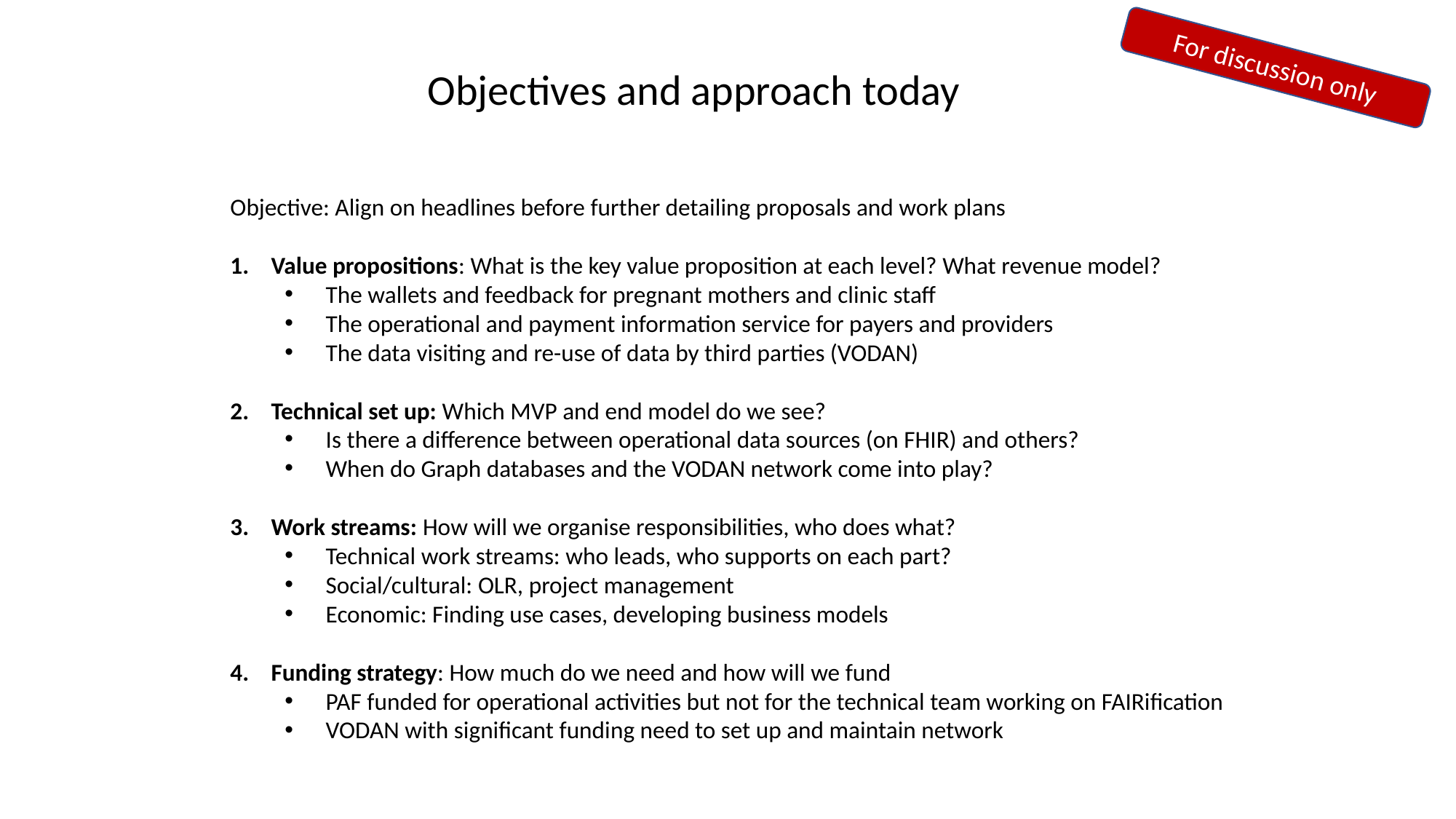

For discussion only
Objectives and approach today
Objective: Align on headlines before further detailing proposals and work plans

Value propositions: What is the key value proposition at each level? What revenue model?
The wallets and feedback for pregnant mothers and clinic staff
The operational and payment information service for payers and providers
The data visiting and re-use of data by third parties (VODAN)

Technical set up: Which MVP and end model do we see?
Is there a difference between operational data sources (on FHIR) and others?
When do Graph databases and the VODAN network come into play?

Work streams: How will we organise responsibilities, who does what?
Technical work streams: who leads, who supports on each part?
Social/cultural: OLR, project management
Economic: Finding use cases, developing business models

Funding strategy: How much do we need and how will we fund
PAF funded for operational activities but not for the technical team working on FAIRification
VODAN with significant funding need to set up and maintain network